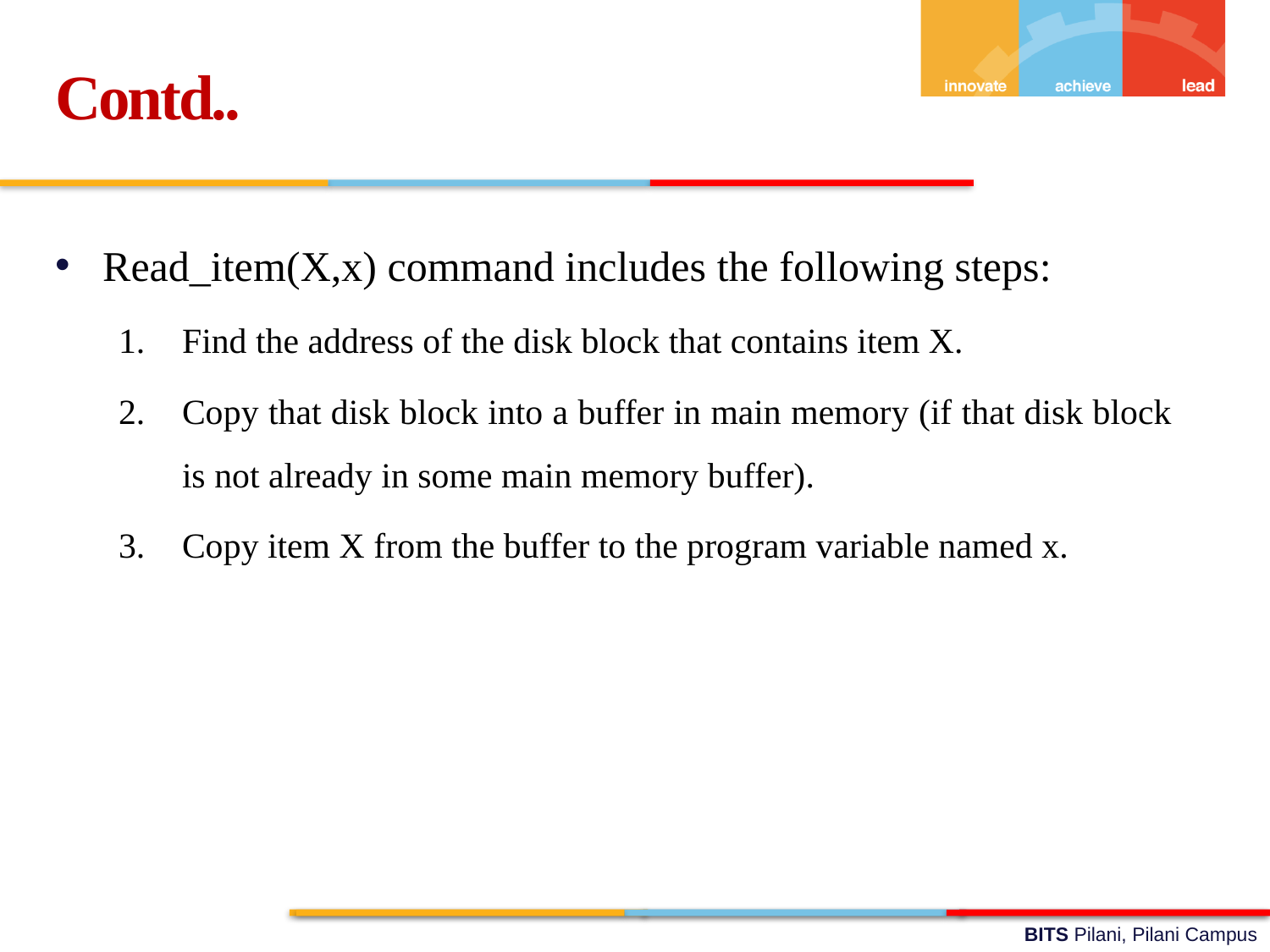

Contd..
Read_item(X,x) command includes the following steps:
Find the address of the disk block that contains item X.
Copy that disk block into a buffer in main memory (if that disk block is not already in some main memory buffer).
Copy item X from the buffer to the program variable named x.